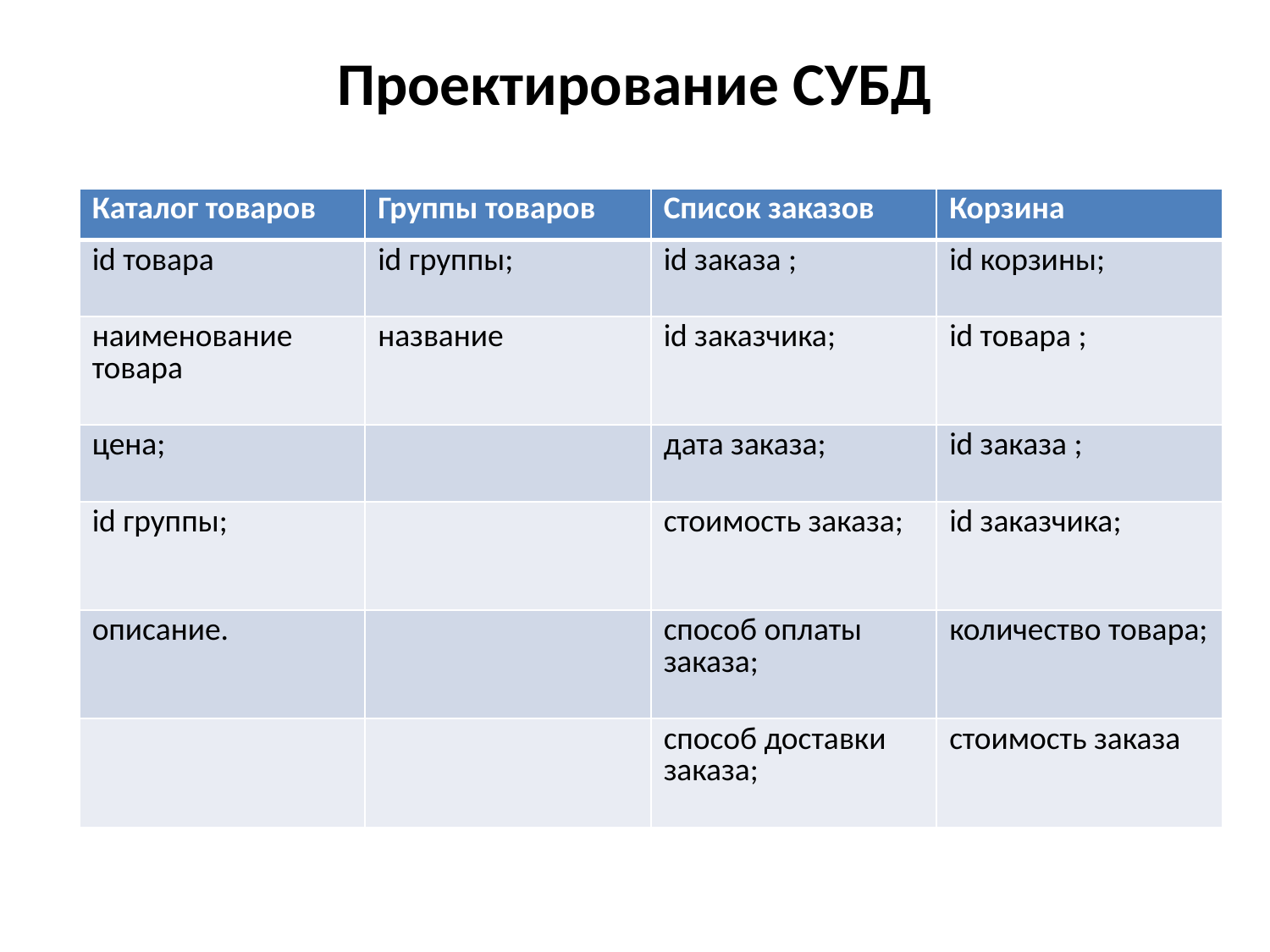

# Проектирование СУБД
| Каталог товаров | Группы товаров | Список заказов | Корзина |
| --- | --- | --- | --- |
| id товара | id группы; | id заказа ; | id корзины; |
| наименование товара | название | id заказчика; | id товара ; |
| цена; |  | дата заказа; | id заказа ; |
| id группы; |  | стоимость заказа; | id заказчика; |
| описание. |  | способ оплаты заказа; | количество товара; |
|  |  | способ доставки заказа; | стоимость заказа |